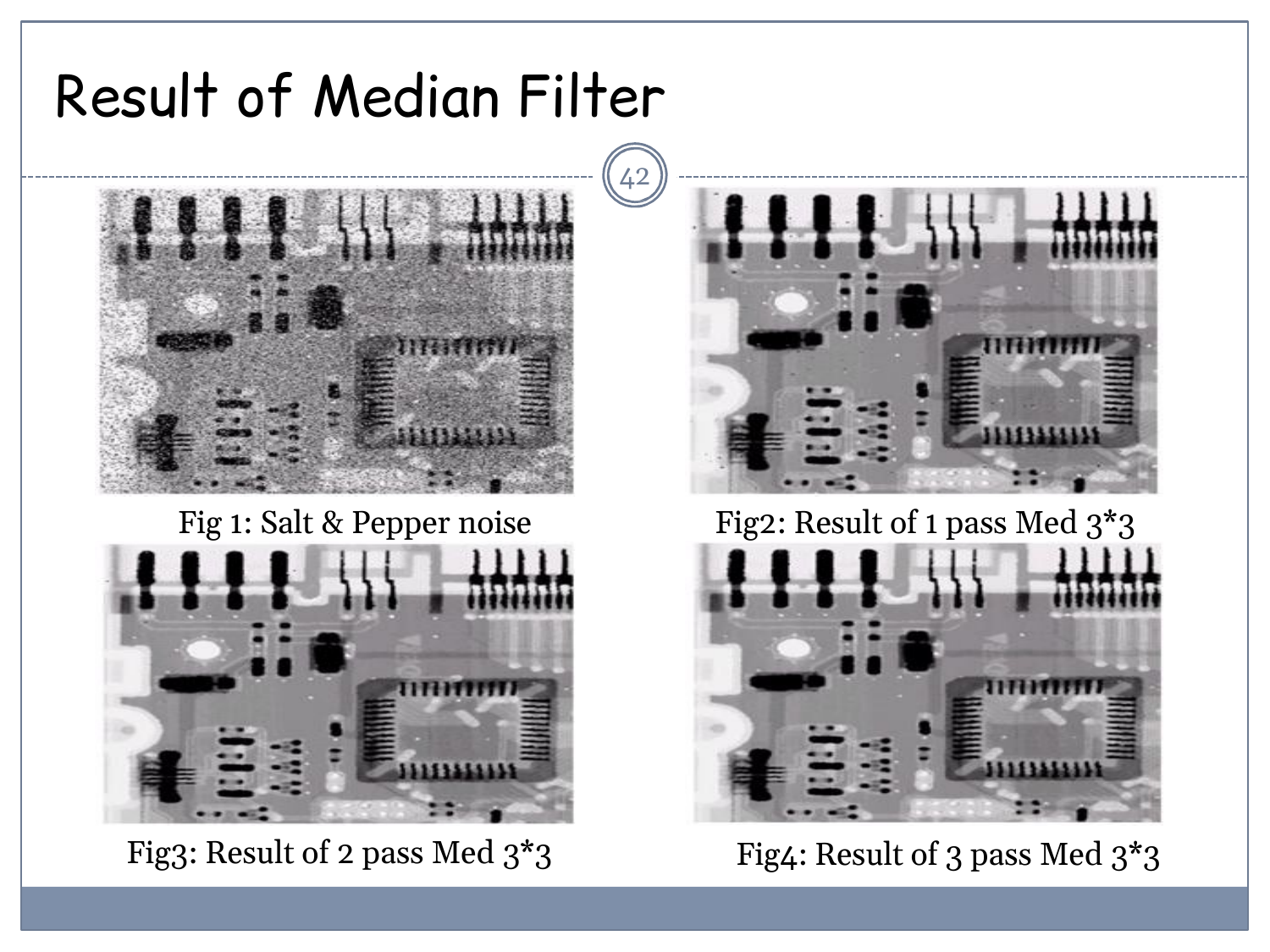

# Result of Median Filter

42

Fig 1: Salt & Pepper noise
Fig2: Result of 1 pass Med 3*3

Fig3: Result of 2 pass Med 3*3
Fig4: Result of 3 pass Med 3*3